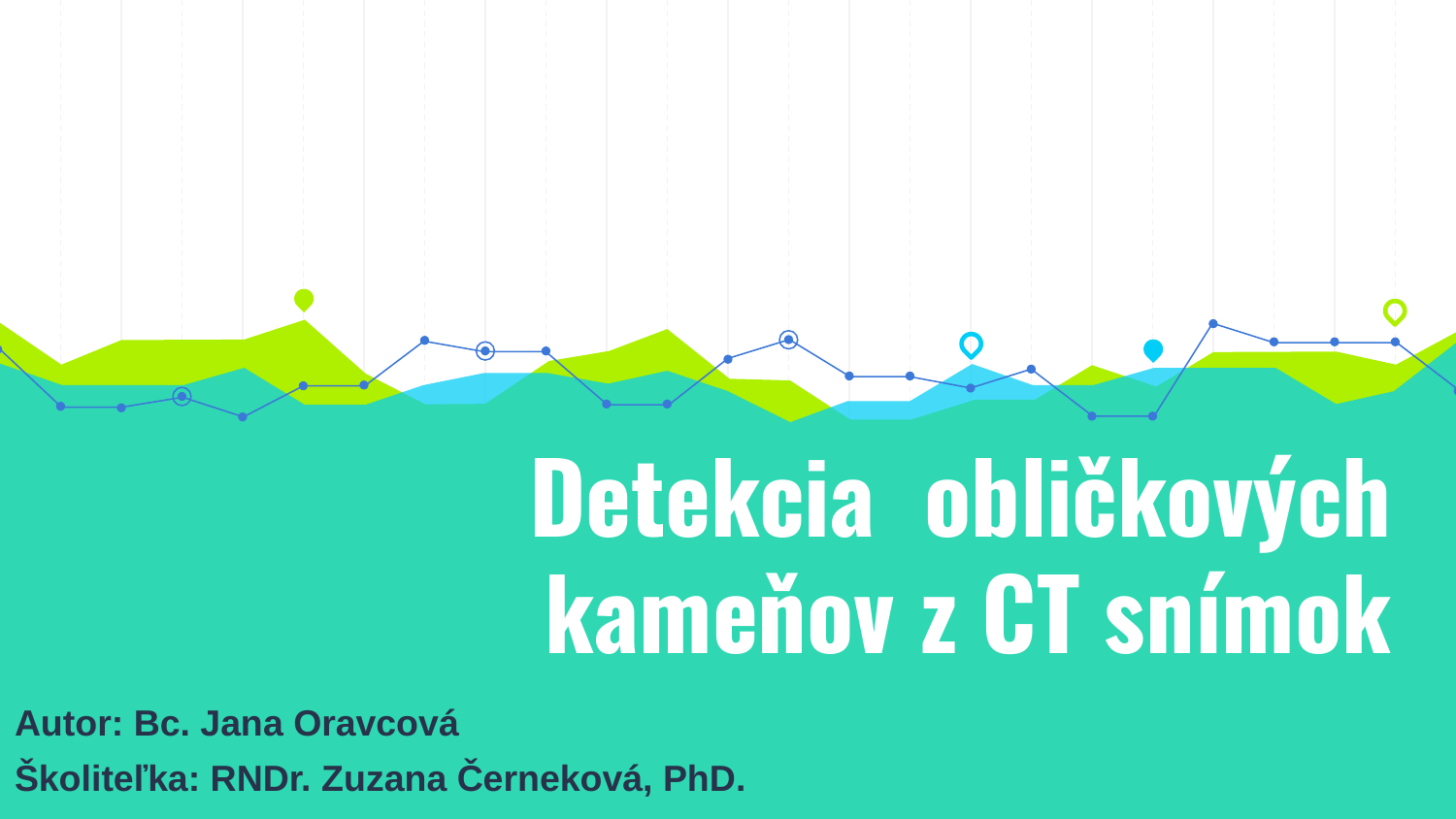

# Detekcia  obličkových kameňov z CT snímok
Autor: Bc. Jana Oravcová
Školiteľka: RNDr. Zuzana Černeková, PhD.